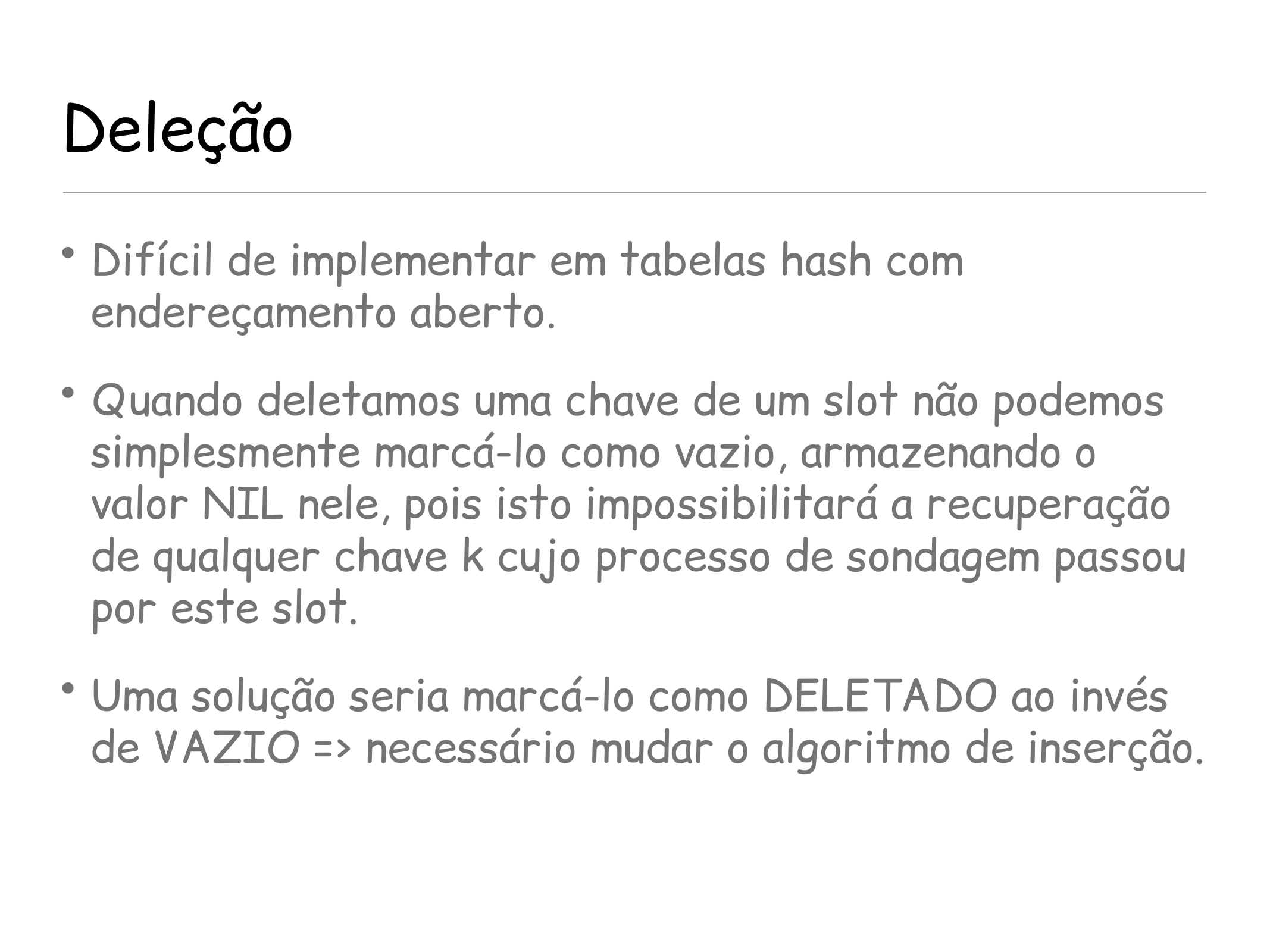

# Deleção
Difícil de implementar em tabelas hash com endereçamento aberto.
Quando deletamos uma chave de um slot não podemos simplesmente marcá-lo como vazio, armazenando o valor NIL nele, pois isto impossibilitará a recuperação de qualquer chave k cujo processo de sondagem passou por este slot.
Uma solução seria marcá-lo como DELETADO ao invés de VAZIO => necessário mudar o algoritmo de inserção.